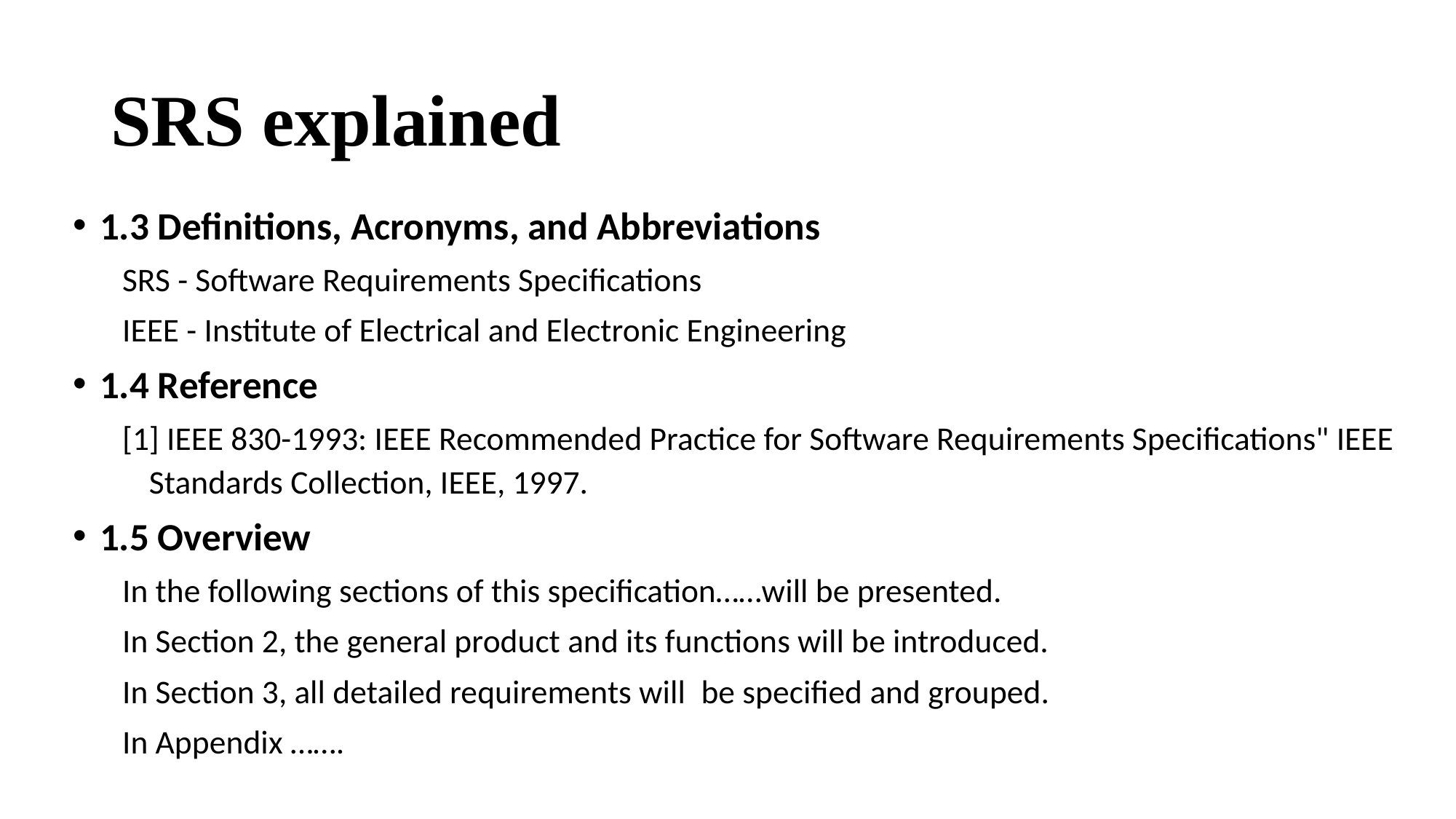

# SRS explained
1.3 Definitions, Acronyms, and Abbreviations
SRS - Software Requirements Specifications
IEEE - Institute of Electrical and Electronic Engineering
1.4 Reference
[1] IEEE 830-1993: IEEE Recommended Practice for Software Requirements Specifications" IEEE Standards Collection, IEEE, 1997.
1.5 Overview
In the following sections of this specification……will be presented.
In Section 2, the general product and its functions will be introduced.
In Section 3, all detailed requirements will  be specified and grouped.
In Appendix …….